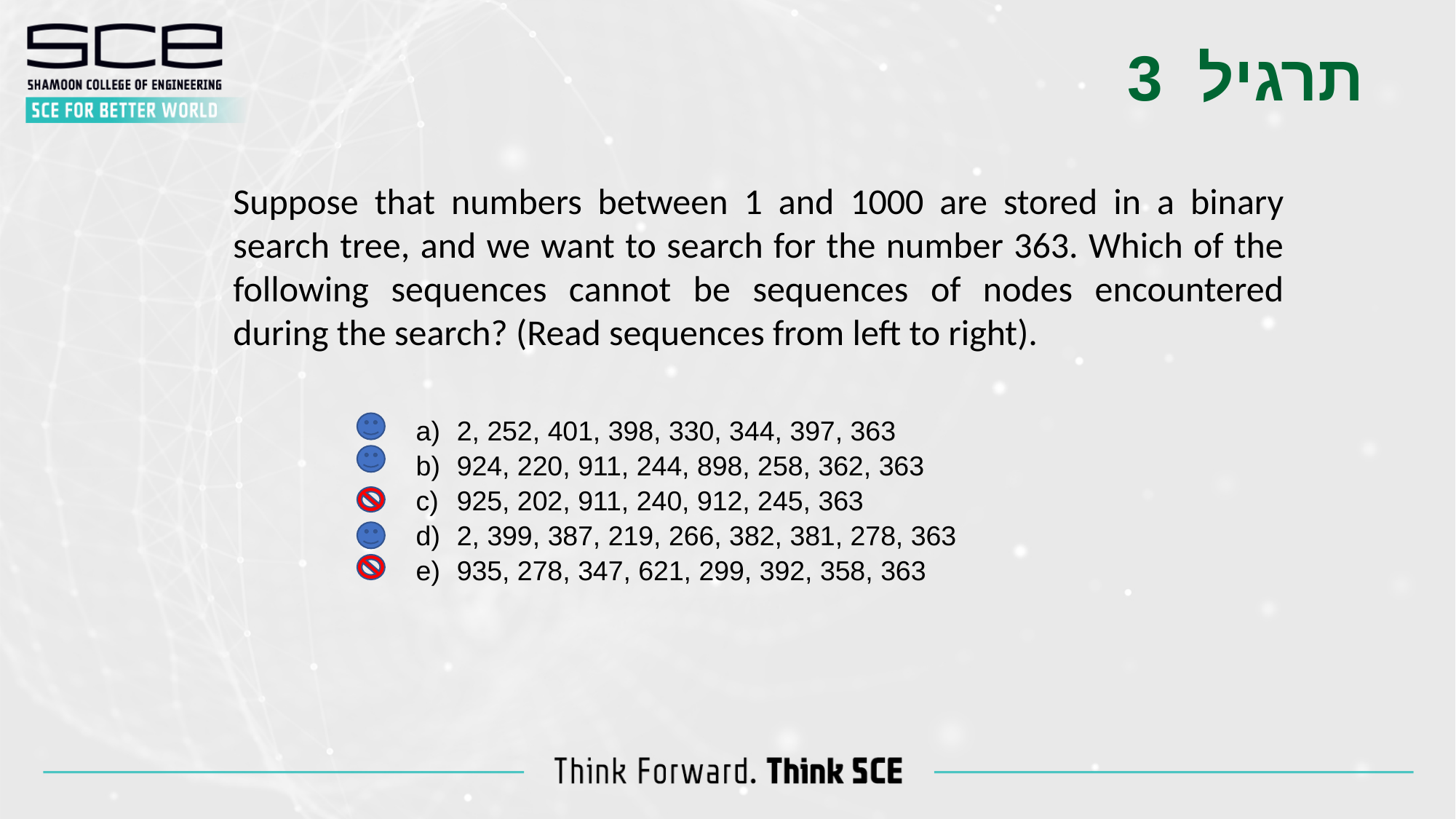

תרגיל  3
Suppose that numbers between 1 and 1000 are stored in a binary search tree, and we want to search for the number 363. Which of the following sequences cannot be sequences of nodes encountered during the search? (Read sequences from left to right).
2, 252, 401, 398, 330, 344, 397, 363
924, 220, 911, 244, 898, 258, 362, 363
925, 202, 911, 240, 912, 245, 363
2, 399, 387, 219, 266, 382, 381, 278, 363
935, 278, 347, 621, 299, 392, 358, 363